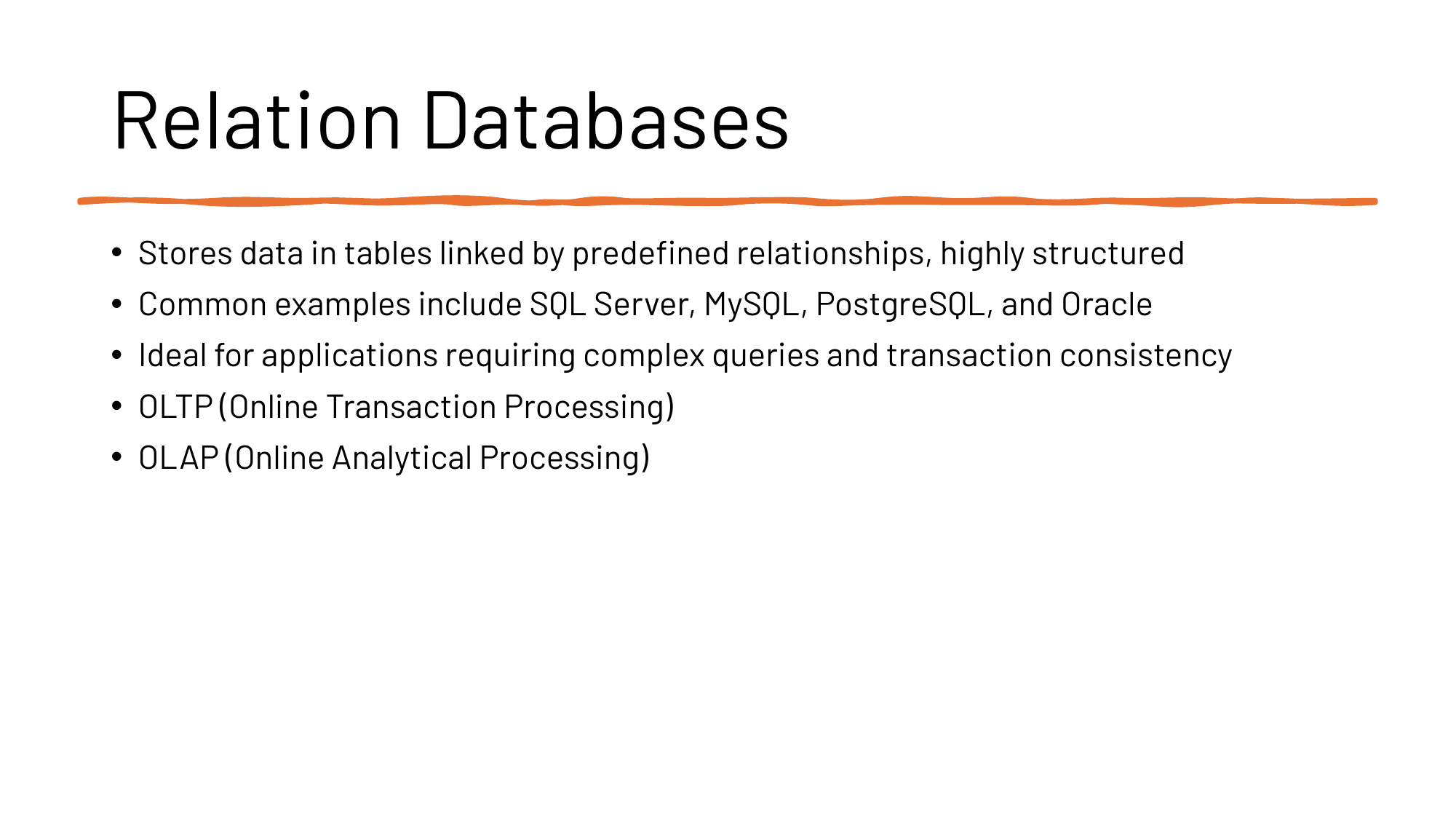

# Relation Databases

Stores data in tables linked by predefined relationships, highly structured
Common examples include SQL Server, MySQL, PostgreSQL, and Oracle
Ideal for applications requiring complex queries and transaction consistency
OLTP (Online Transaction Processing)
OLAP (Online Analytical Processing)